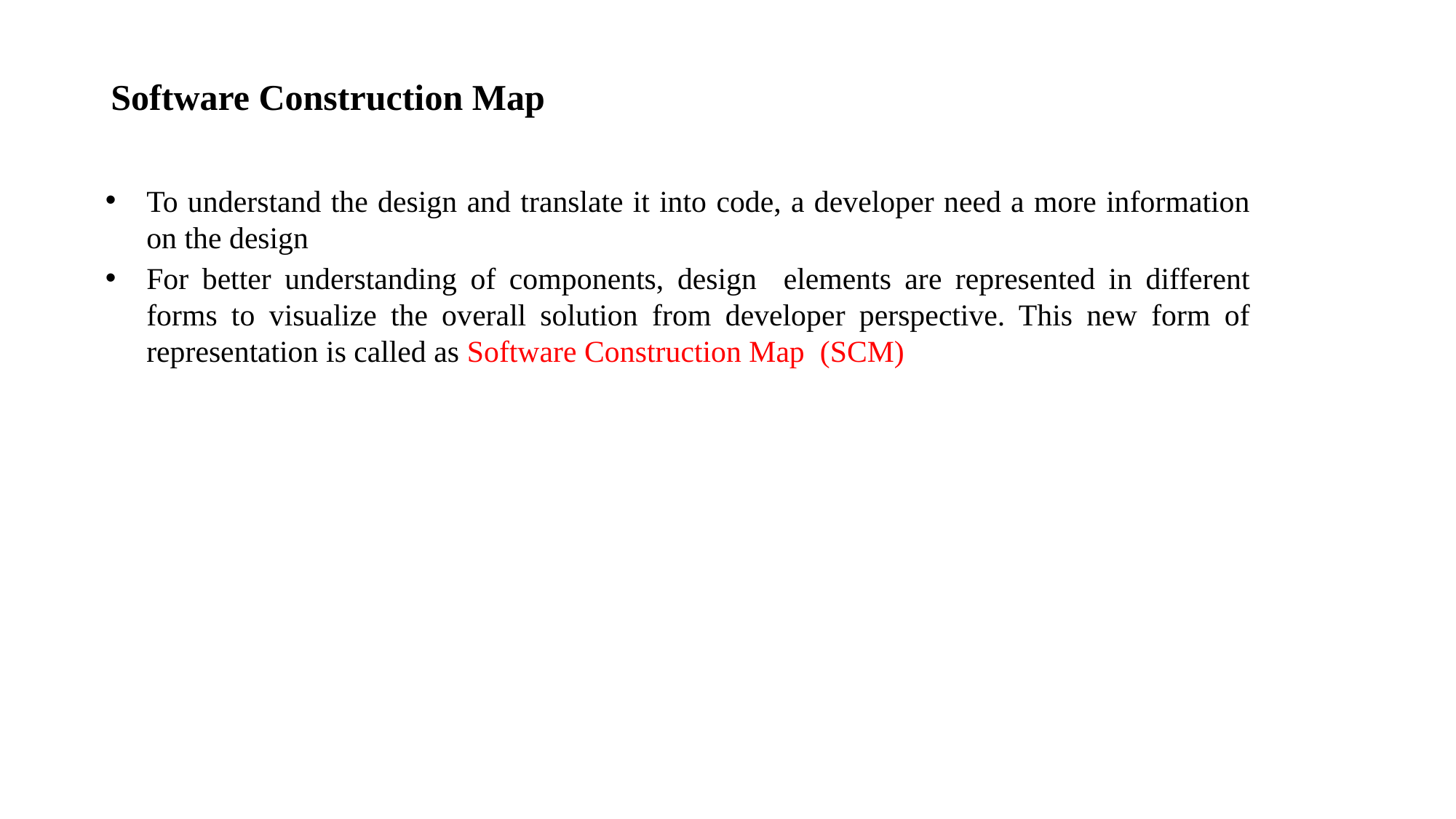

# Software Construction Map

To understand the design and translate it into code, a developer need a more information on the design
For better understanding of components, design  elements are represented in different forms to visualize the overall solution from developer perspective. This new form of representation is called as Software Construction Map  (SCM)